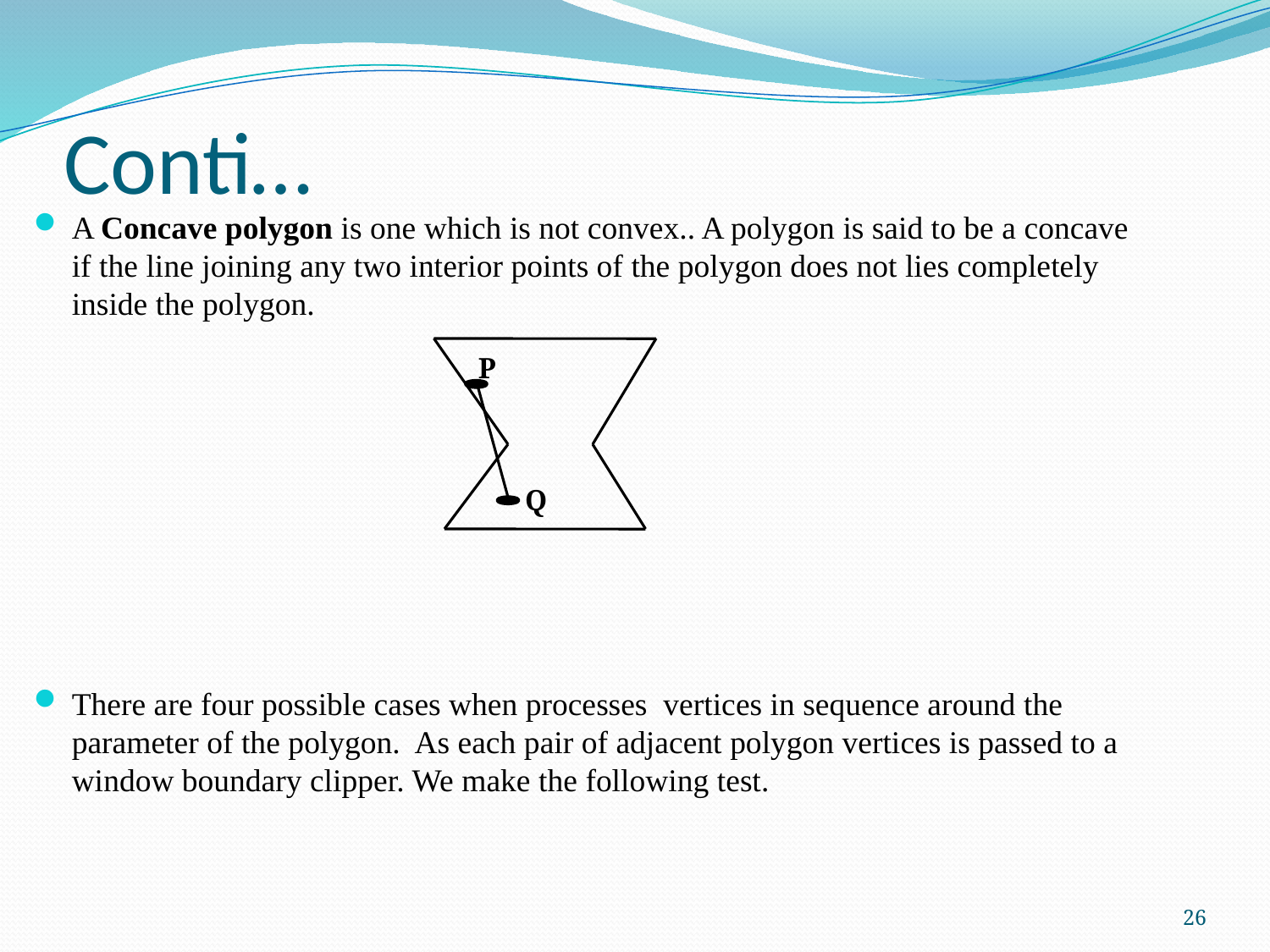

# Conti…
A Concave polygon is one which is not convex.. A polygon is said to be a concave if the line joining any two interior points of the polygon does not lies completely inside the polygon.

There are four possible cases when processes  vertices in sequence around the parameter of the polygon.  As each pair of adjacent polygon vertices is passed to a window boundary clipper. We make the following test.
P

Q

26